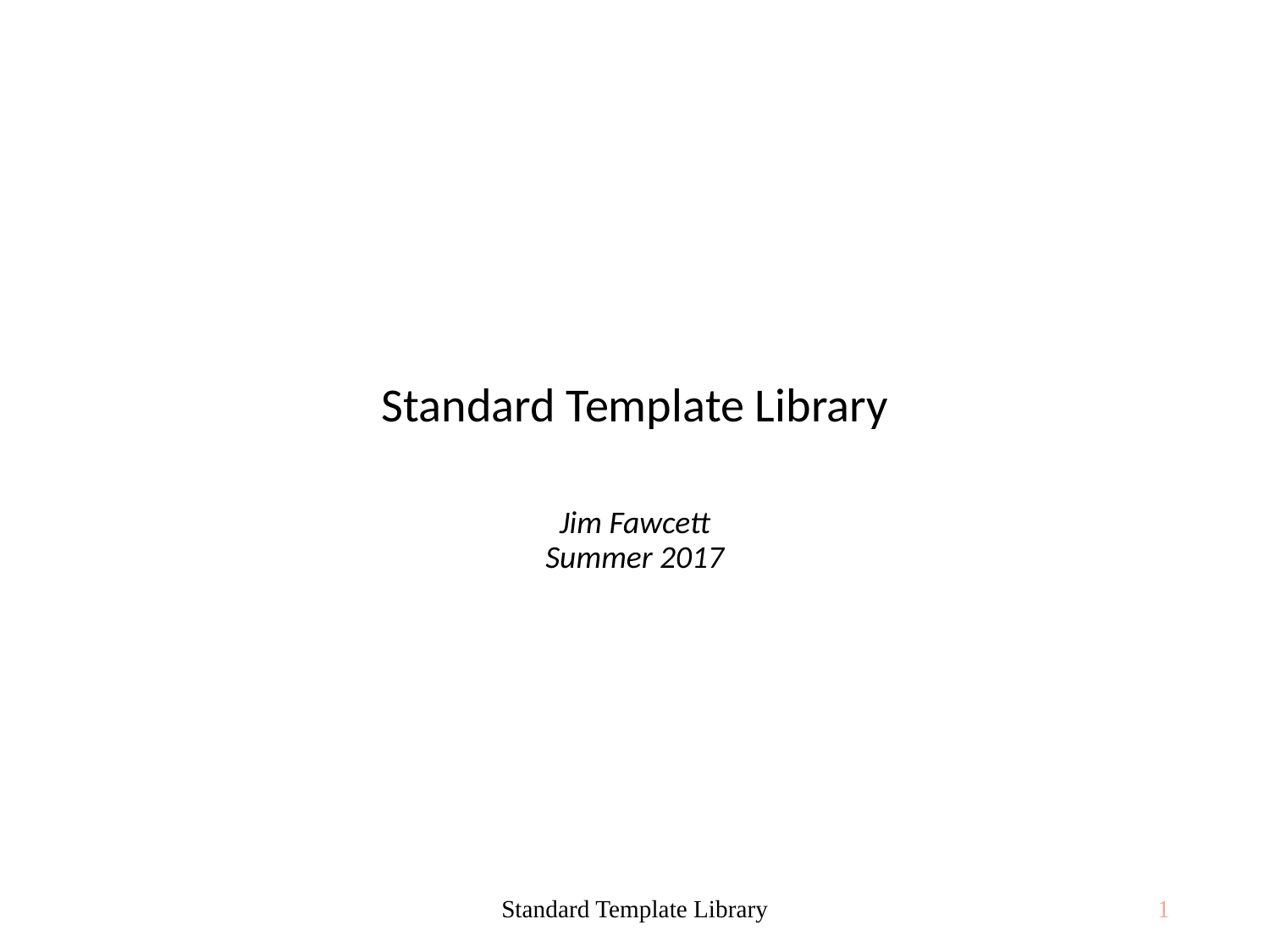

# Standard Template Library
Jim Fawcett
Summer 2017
Standard Template Library
1